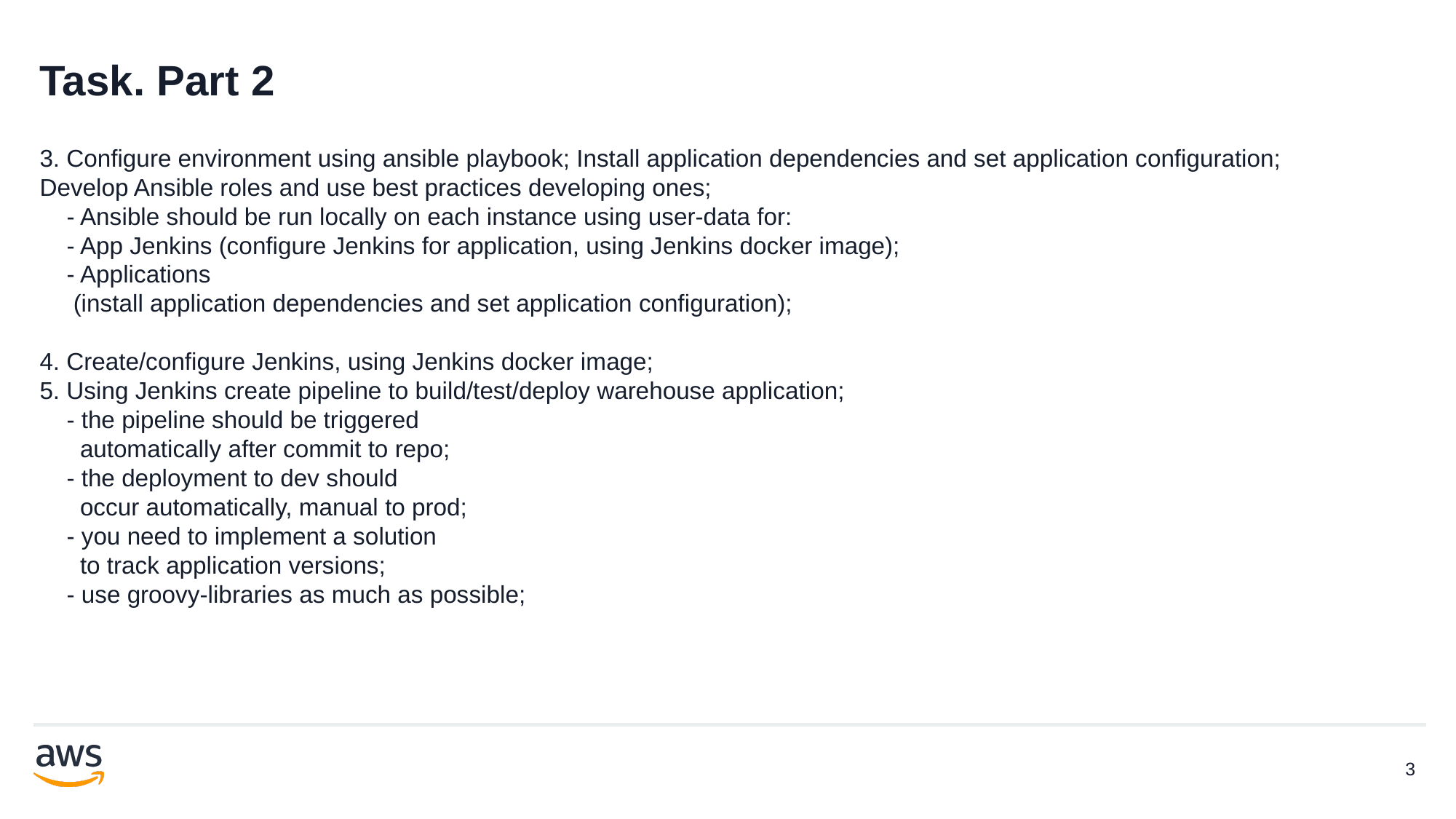

# Task. Part 2
3. Configure environment using ansible playbook; Install application dependencies and set application configuration;
Develop Ansible roles and use best practices developing ones;
    - Ansible should be run locally on each instance using user-data for:
    - App Jenkins (configure Jenkins for application, using Jenkins docker image);
    - Applications
     (install application dependencies and set application configuration);

4. Create/configure Jenkins, using Jenkins docker image;
5. Using Jenkins create pipeline to build/test/deploy warehouse application;
    - the pipeline should be triggered
      automatically after commit to repo;
    - the deployment to dev should
      occur automatically, manual to prod;
    - you need to implement a solution
      to track application versions;
    - use groovy-libraries as much as possible;
3